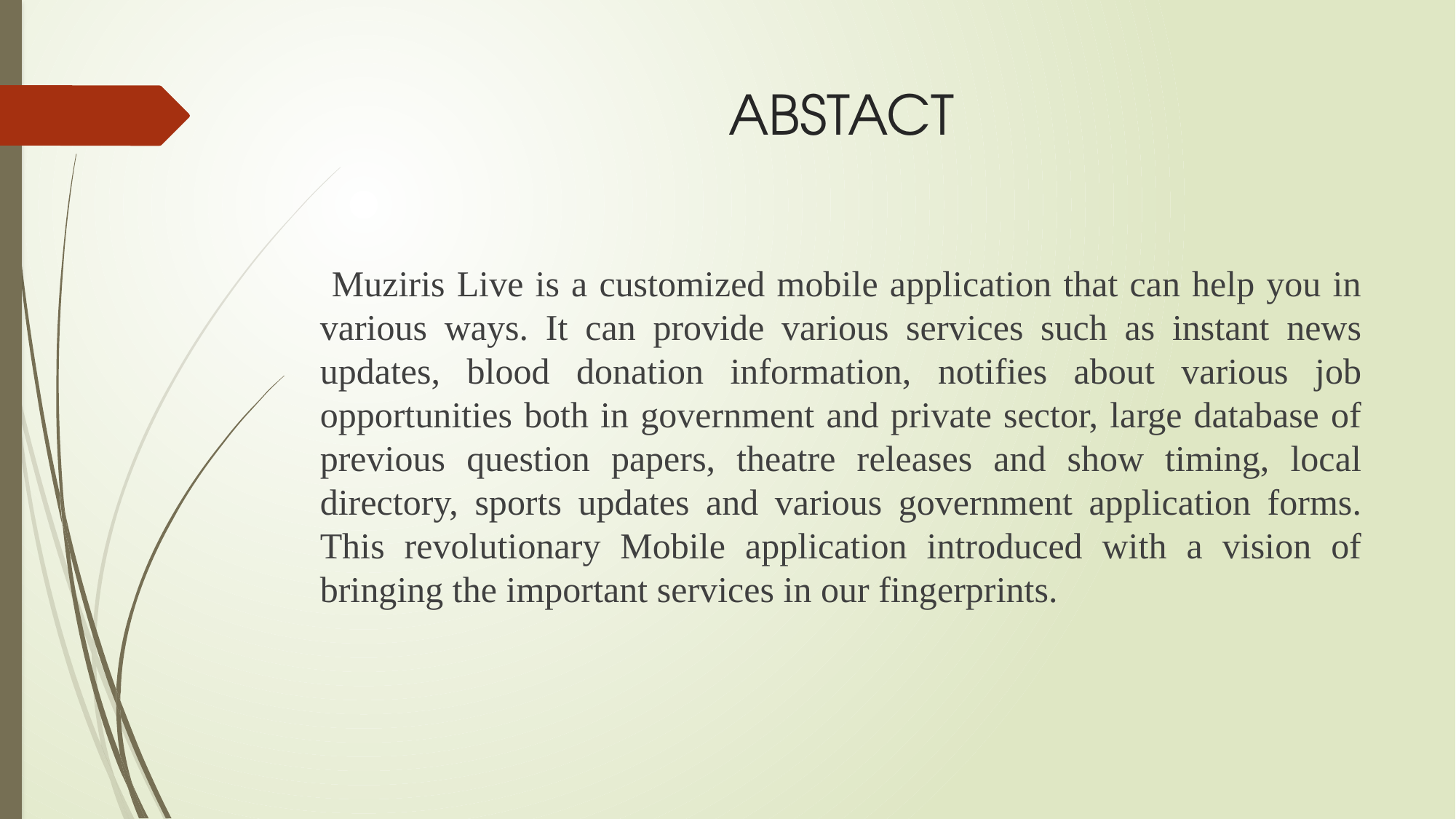

# ABSTACT
 Muziris Live is a customized mobile application that can help you in various ways. It can provide various services such as instant news updates, blood donation information, notifies about various job opportunities both in government and private sector, large database of previous question papers, theatre releases and show timing, local directory, sports updates and various government application forms. This revolutionary Mobile application introduced with a vision of bringing the important services in our fingerprints.